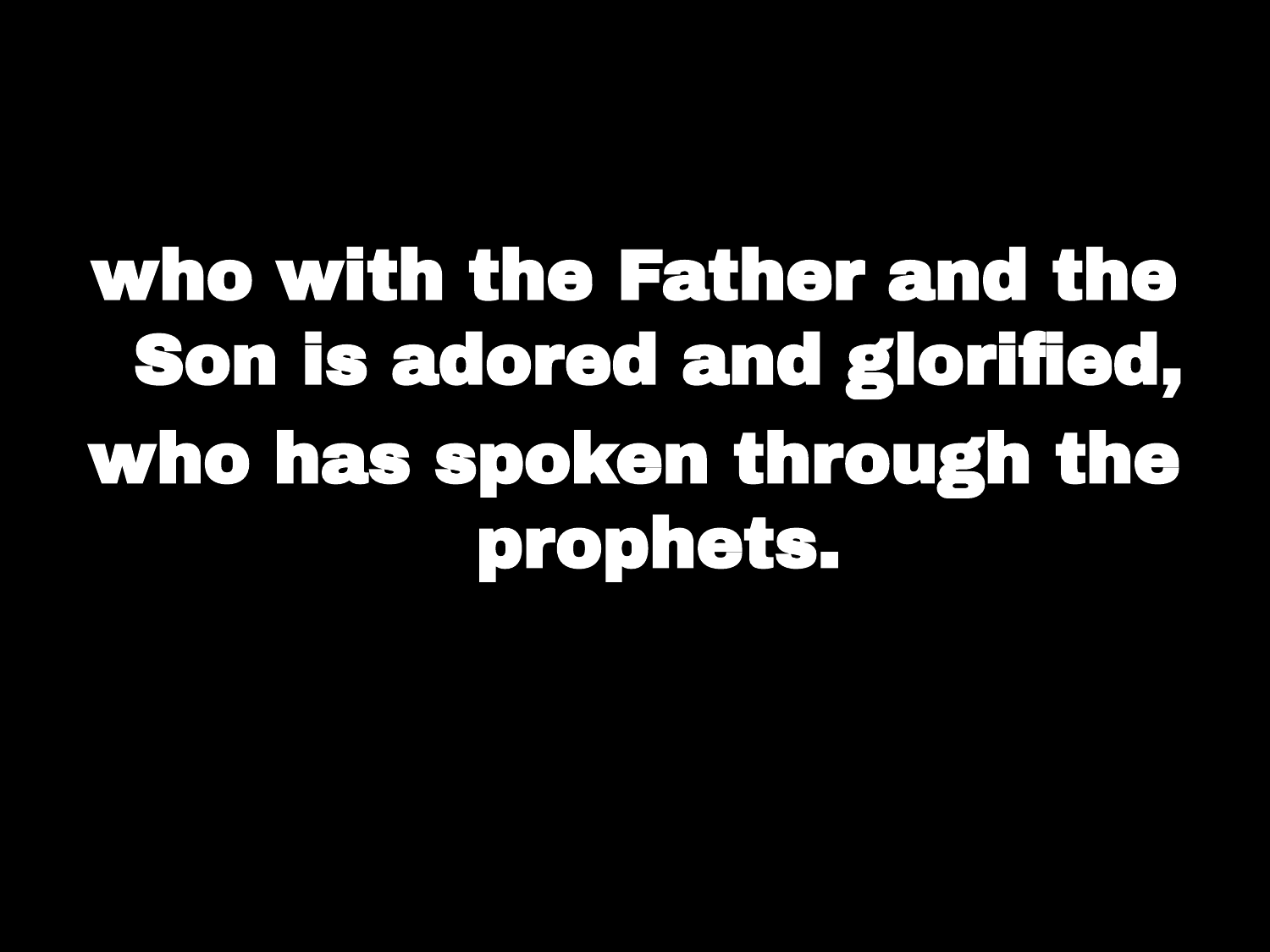

#
who with the Father and the Son is adored and glorified,
who has spoken through the prophets.